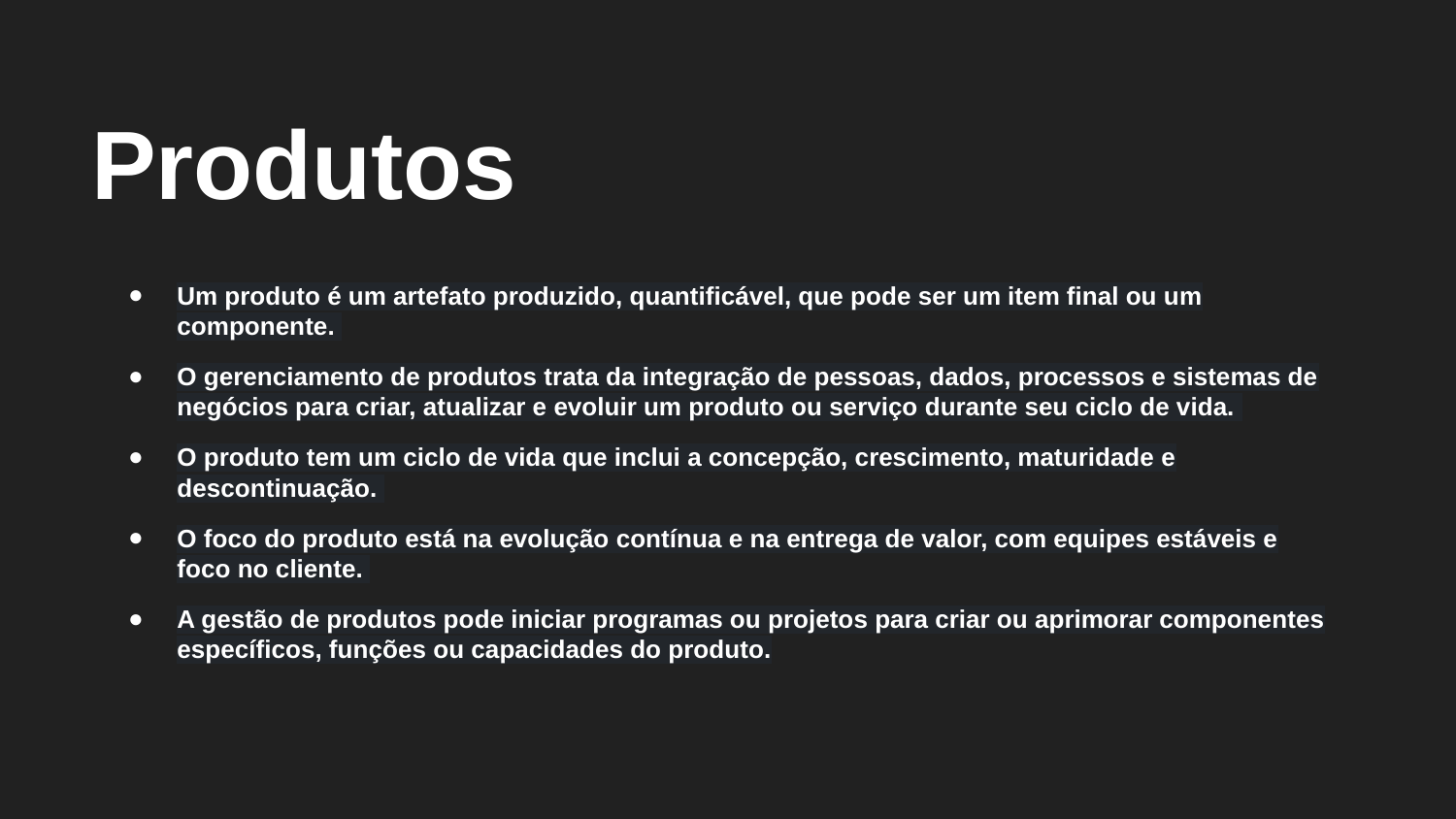

# Produtos
Um produto é um artefato produzido, quantificável, que pode ser um item final ou um componente.
O gerenciamento de produtos trata da integração de pessoas, dados, processos e sistemas de negócios para criar, atualizar e evoluir um produto ou serviço durante seu ciclo de vida.
O produto tem um ciclo de vida que inclui a concepção, crescimento, maturidade e descontinuação.
O foco do produto está na evolução contínua e na entrega de valor, com equipes estáveis e foco no cliente.
A gestão de produtos pode iniciar programas ou projetos para criar ou aprimorar componentes específicos, funções ou capacidades do produto.